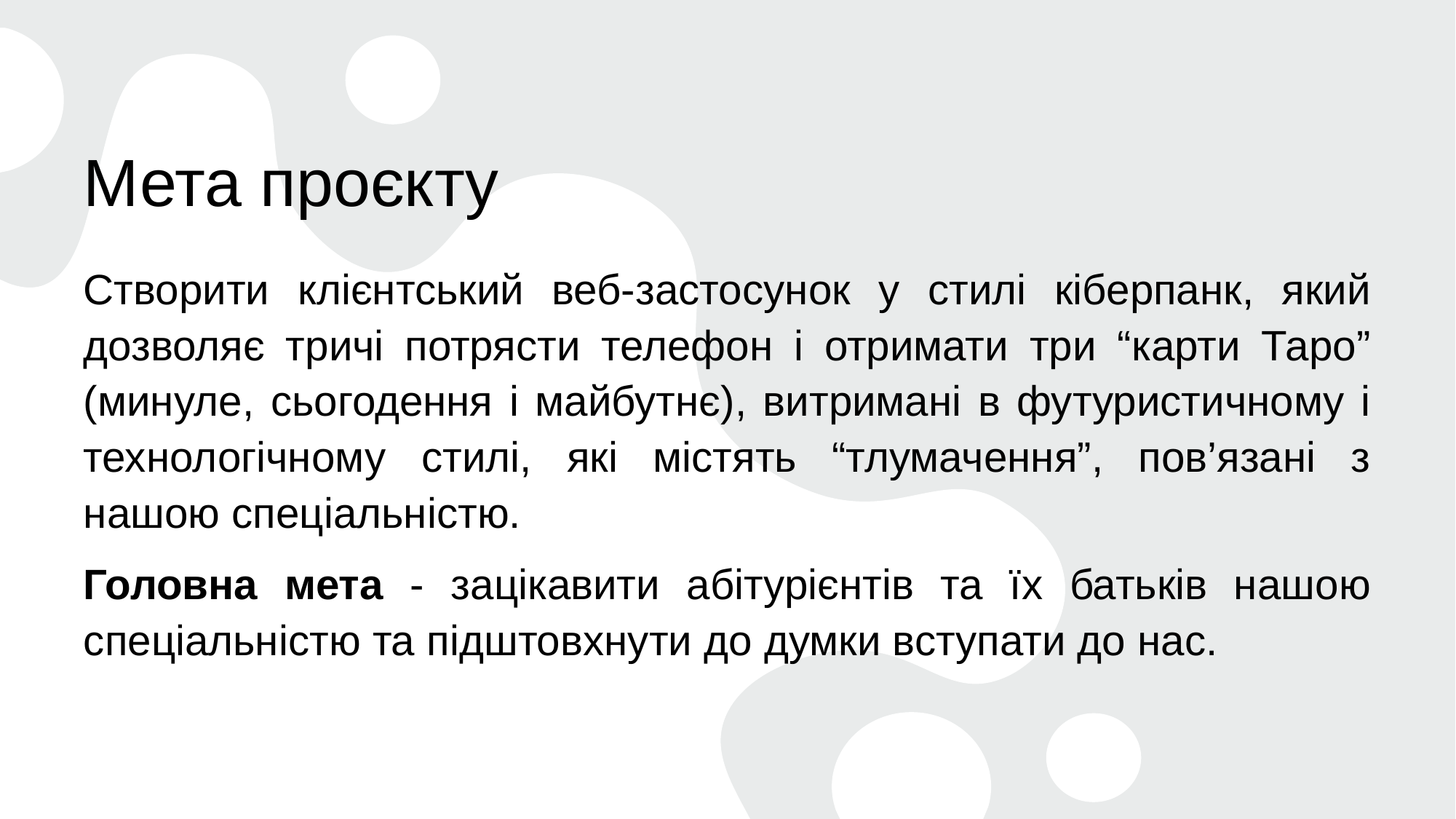

# Мета проєкту
Створити клієнтський веб-застосунок у стилі кіберпанк, який дозволяє тричі потрясти телефон і отримати три “карти Таро” (минуле, сьогодення і майбутнє), витримані в футуристичному і технологічному стилі, які містять “тлумачення”, пов’язані з нашою спеціальністю.
Головна мета - зацікавити абітурієнтів та їх батьків нашою спеціальністю та підштовхнути до думки вступати до нас.